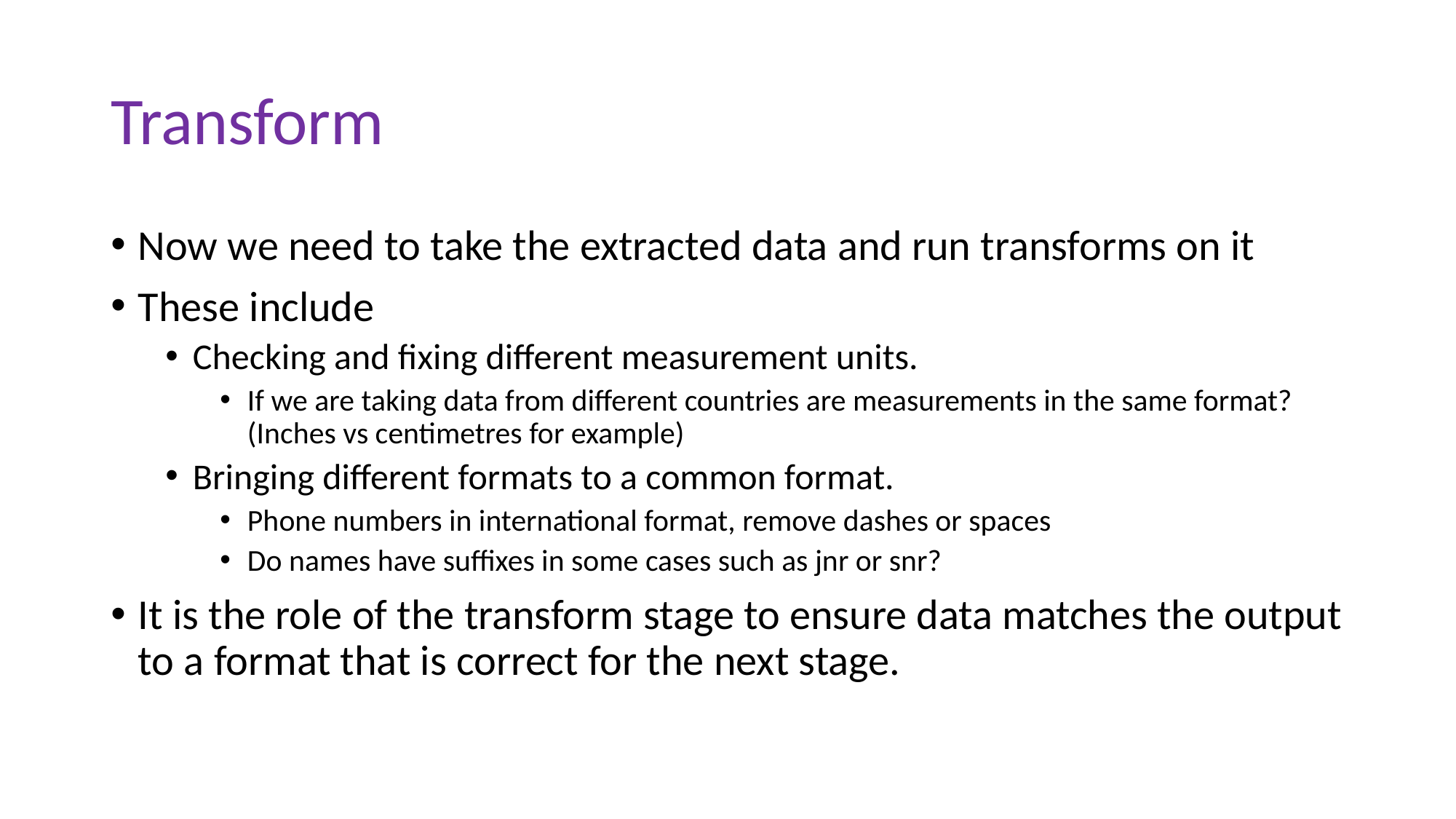

# Transform
Now we need to take the extracted data and run transforms on it
These include
Checking and fixing different measurement units.
If we are taking data from different countries are measurements in the same format? (Inches vs centimetres for example)
Bringing different formats to a common format.
Phone numbers in international format, remove dashes or spaces
Do names have suffixes in some cases such as jnr or snr?
It is the role of the transform stage to ensure data matches the output to a format that is correct for the next stage.